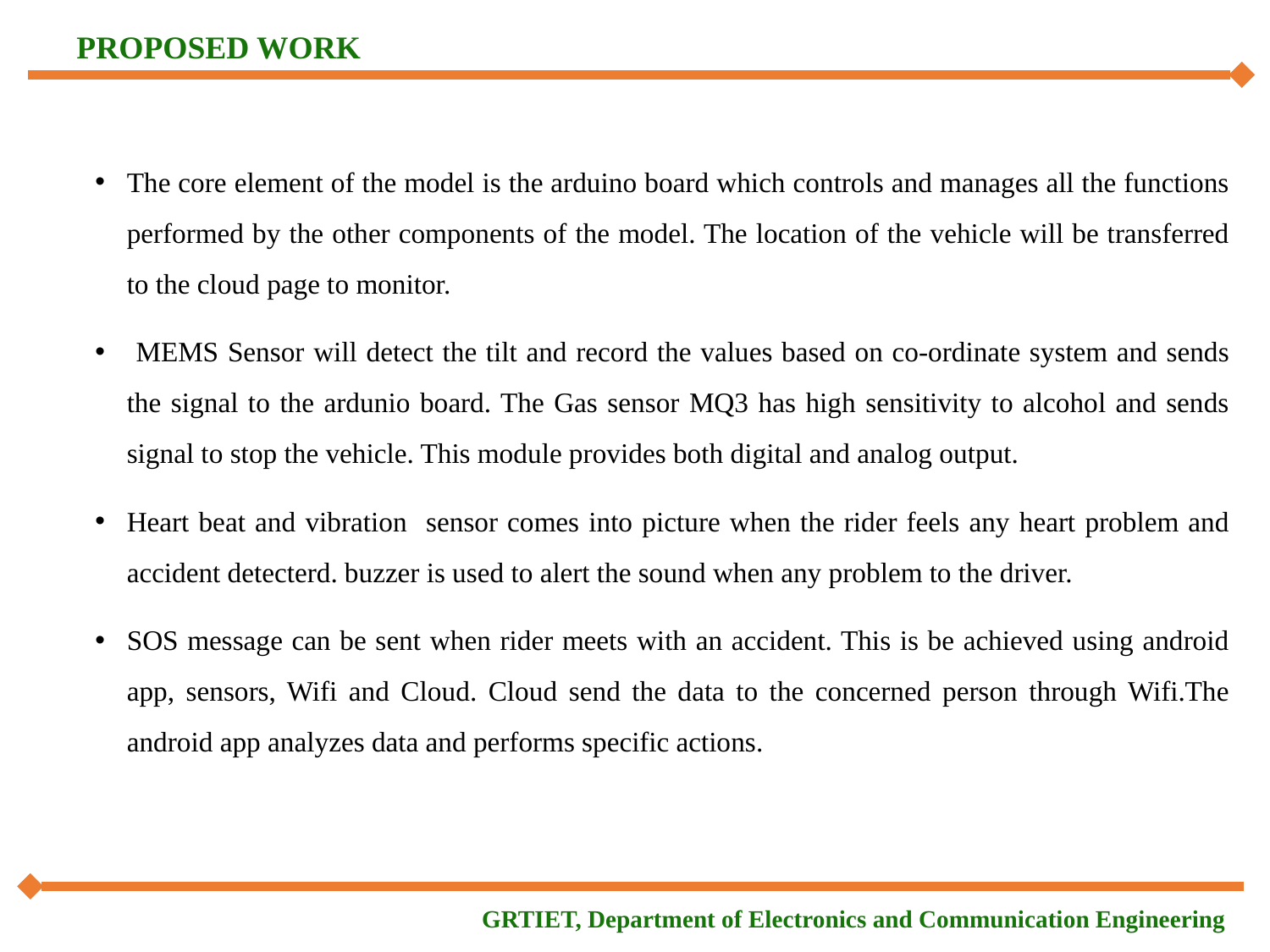

PROPOSED WORK
The core element of the model is the arduino board which controls and manages all the functions performed by the other components of the model. The location of the vehicle will be transferred to the cloud page to monitor.
 MEMS Sensor will detect the tilt and record the values based on co-ordinate system and sends the signal to the ardunio board. The Gas sensor MQ3 has high sensitivity to alcohol and sends signal to stop the vehicle. This module provides both digital and analog output.
Heart beat and vibration  sensor comes into picture when the rider feels any heart problem and accident detecterd. buzzer is used to alert the sound when any problem to the driver.
SOS message can be sent when rider meets with an accident. This is be achieved using android app, sensors, Wifi and Cloud. Cloud send the data to the concerned person through Wifi.The android app analyzes data and performs specific actions.

GRTIET, Department of Electronics and Communication Engineering